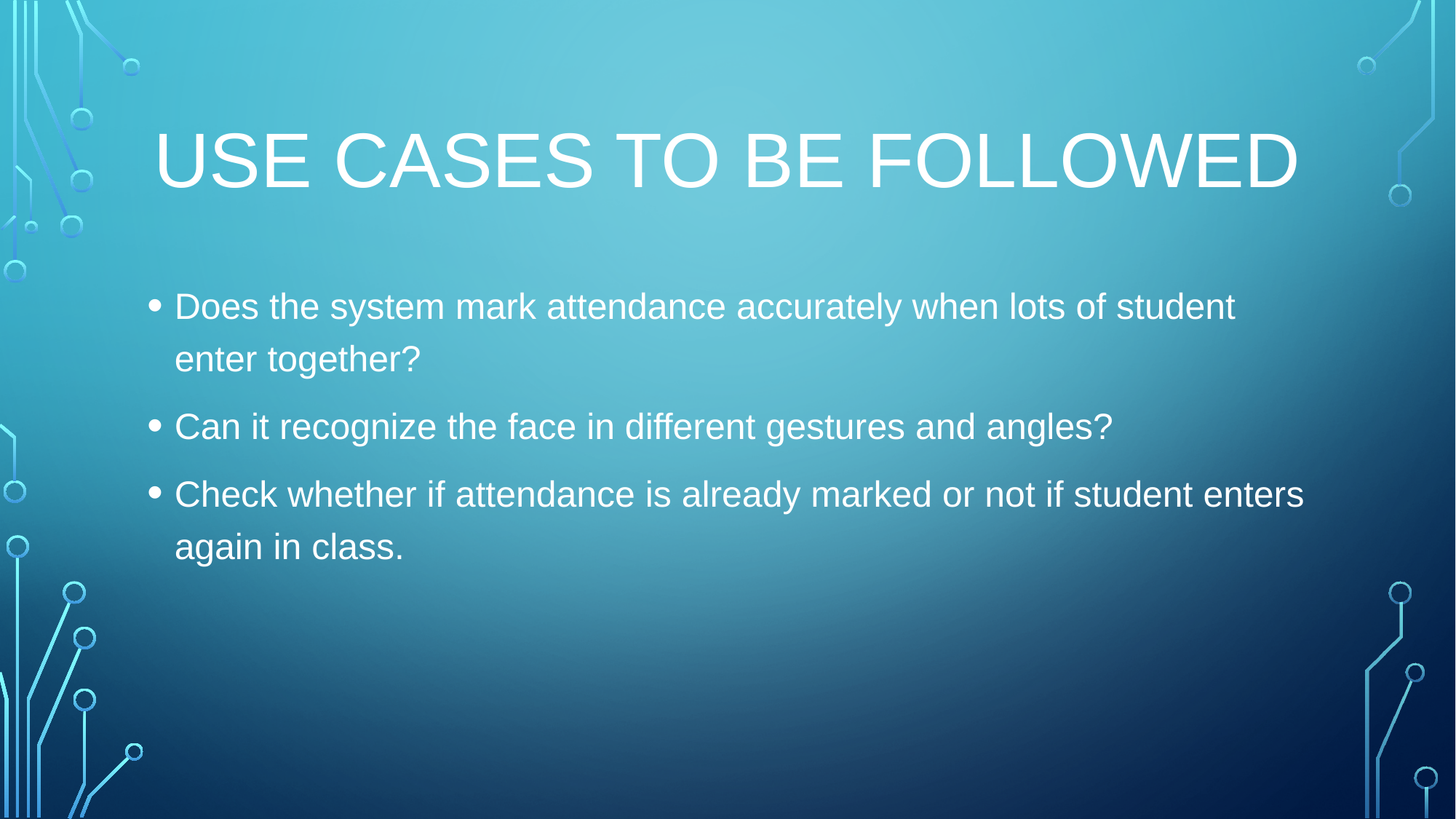

# Use cases to be followed
Does the system mark attendance accurately when lots of student enter together?
Can it recognize the face in different gestures and angles?
Check whether if attendance is already marked or not if student enters again in class.